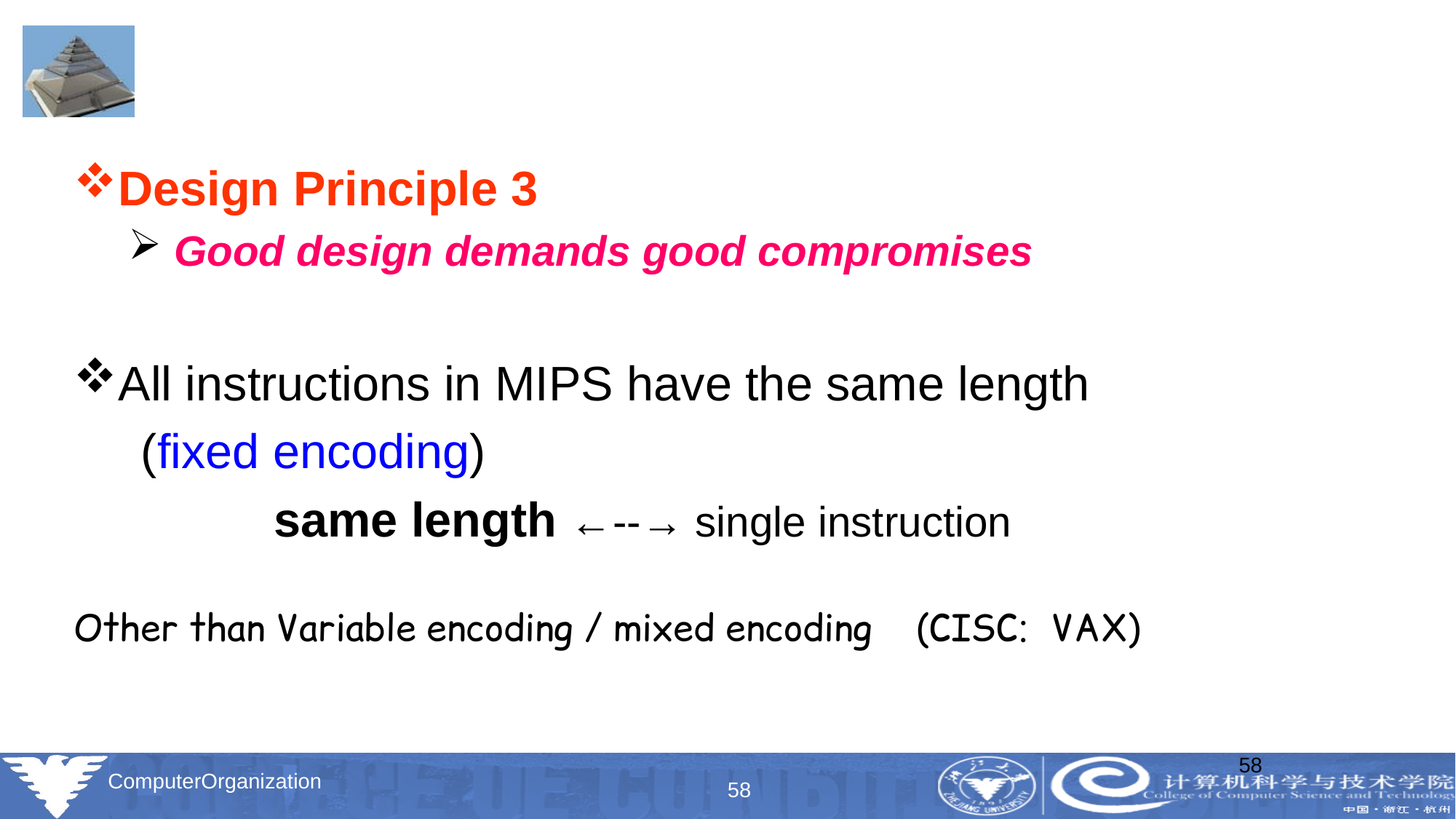

#
Design Principle 3
 Good design demands good compromises

All instructions in MIPS have the same length
     (fixed encoding)
               same length ←--→ single instruction

Other than Variable encoding / mixed encoding    (CISC:  VAX)
58